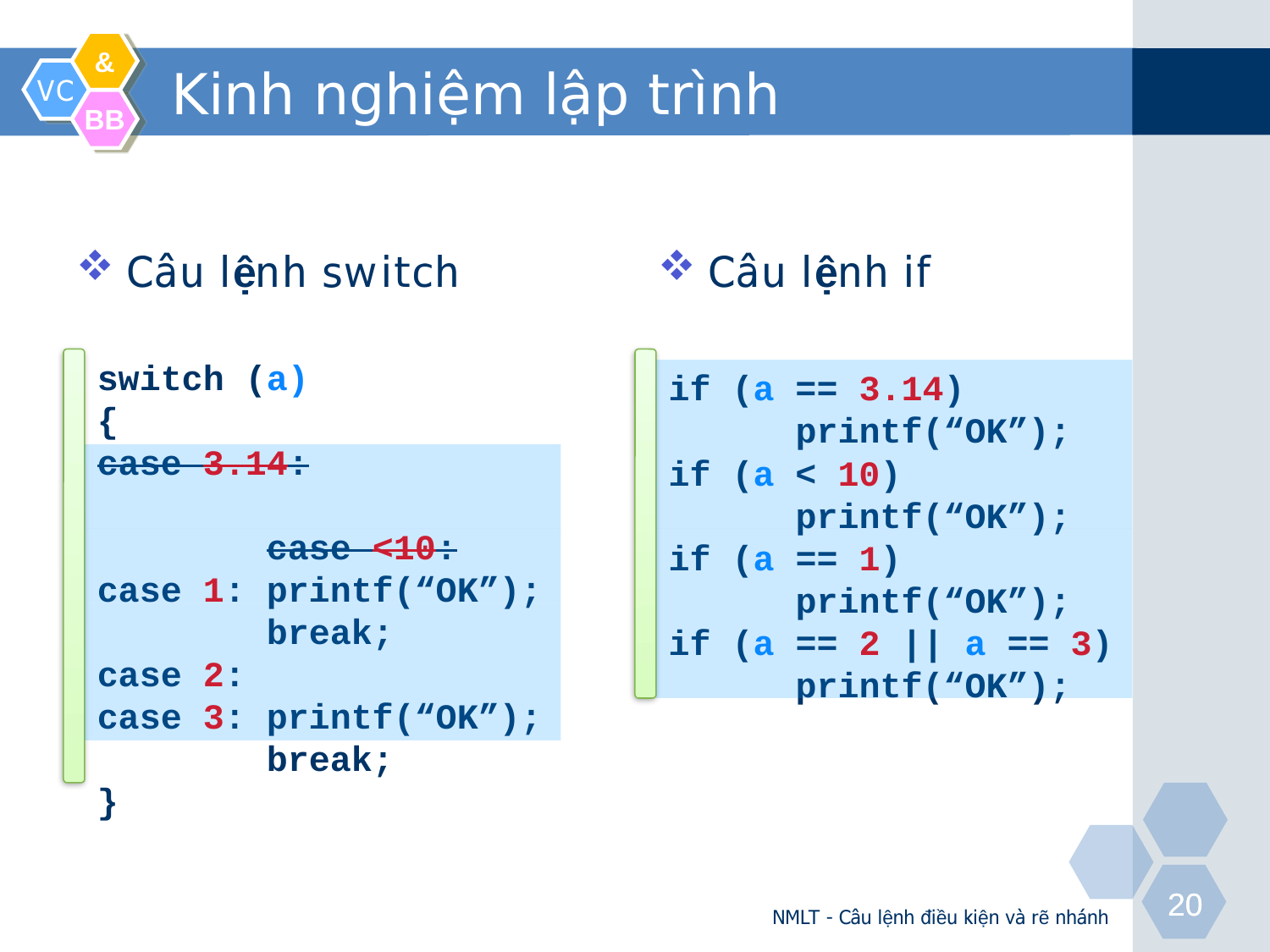

# Kinh nghiệm lập trình
 Câu lệnh switch
 Câu lệnh if

switch (a)
{
case 3.14: 	                                            case <10:
case 1: printf(“OK”);
	  break;
case 2:
case 3: printf(“OK”);
	  break;
}

if (a == 3.14)
	printf(“OK”);
if (a < 10)
	printf(“OK”);
if (a == 1)
	printf(“OK”);
if (a == 2 || a == 3)
	printf(“OK”);

NMLT - Câu lệnh điều kiện và rẽ nhánh